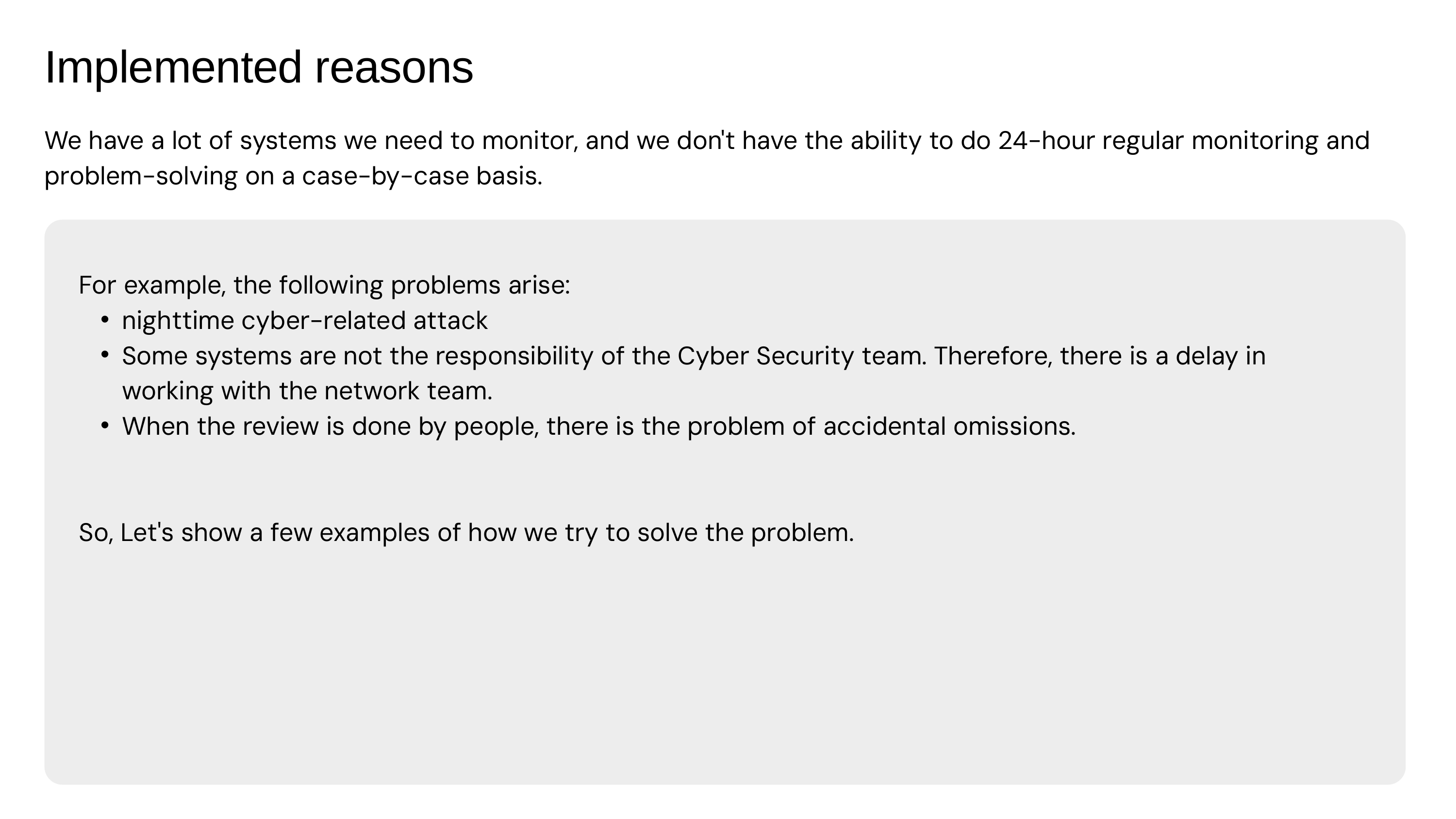

Implemented reasons
We have a lot of systems we need to monitor, and we don't have the ability to do 24-hour regular monitoring and problem-solving on a case-by-case basis.

For example, the following problems arise:
nighttime cyber-related attack
Some systems are not the responsibility of the Cyber ​​Security team. Therefore, there is a delay in working with the network team.
When the review is done by people, there is the problem of accidental omissions.

So, Let's show a few examples of how we try to solve the problem.